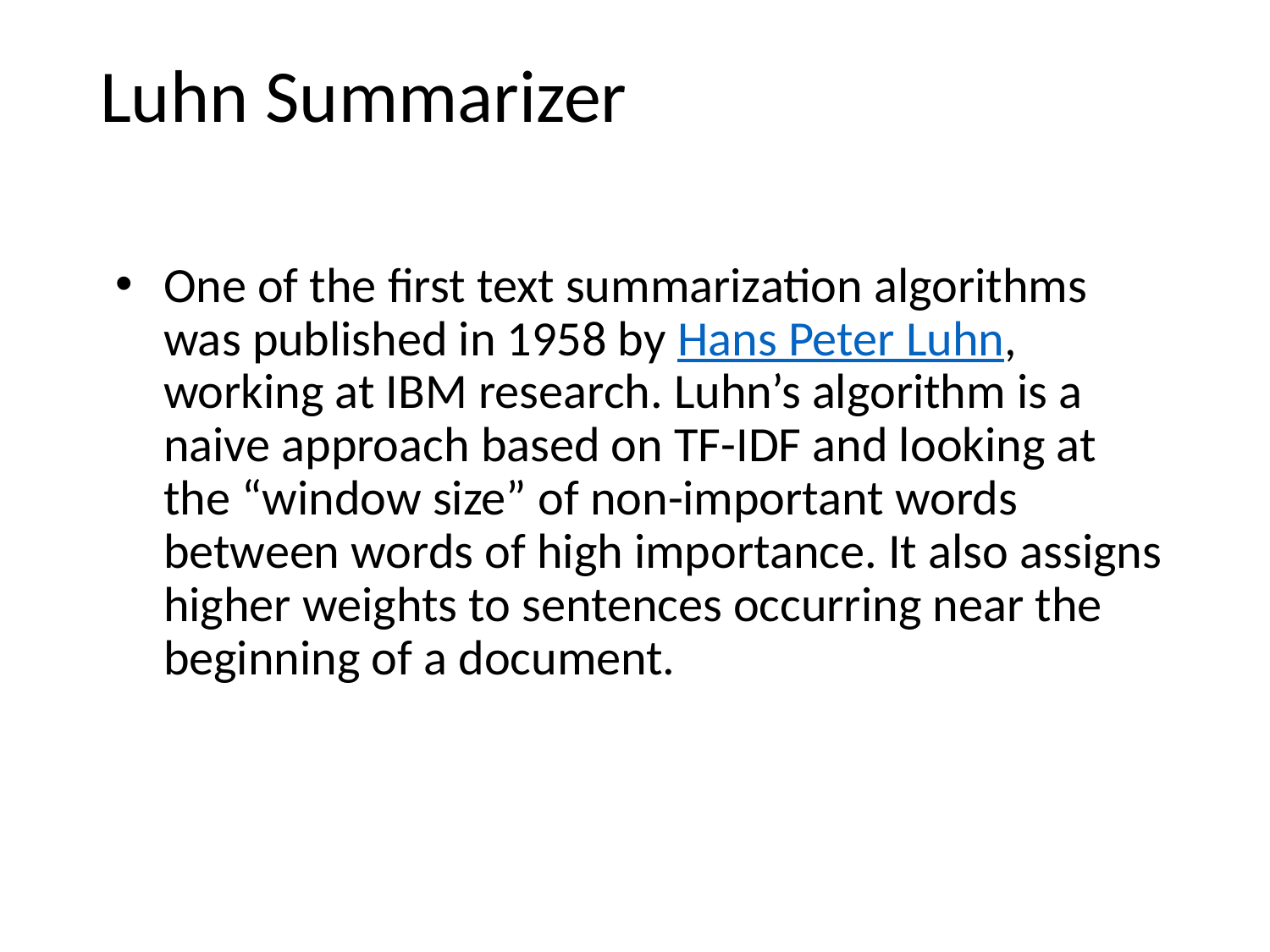

# Luhn Summarizer
One of the first text summarization algorithms was published in 1958 by Hans Peter Luhn, working at IBM research. Luhn’s algorithm is a naive approach based on TF-IDF and looking at the “window size” of non-important words between words of high importance. It also assigns higher weights to sentences occurring near the beginning of a document.